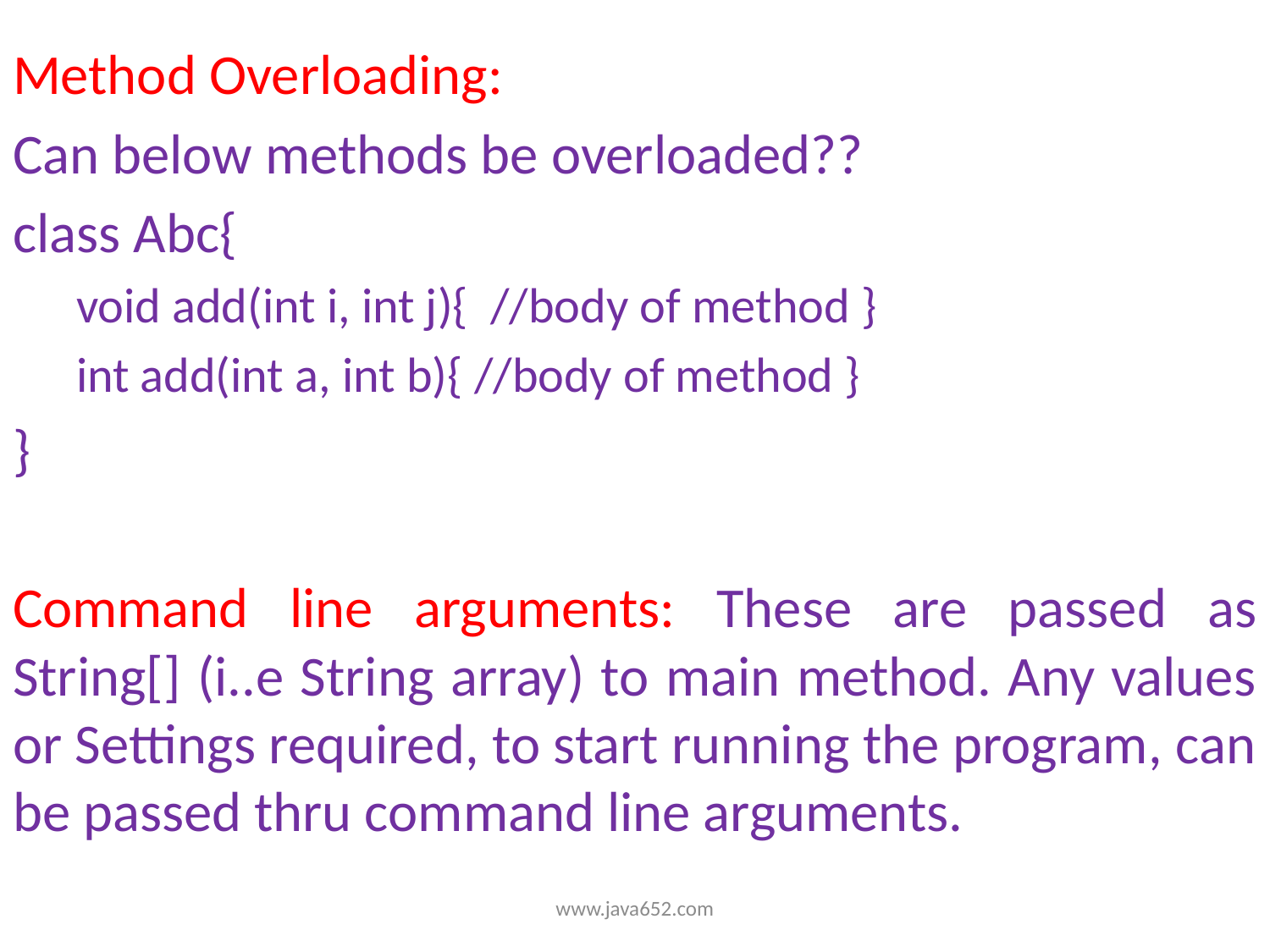

Method Overloading:
Can below methods be overloaded??
class Abc{
void add(int i, int j){  //body of method }
int add(int a, int b){ //body of method }
}

Command line arguments: These are passed as String[] (i..e String array) to main method. Any values or Settings required, to start running the program, can be passed thru command line arguments.
www.java652.com